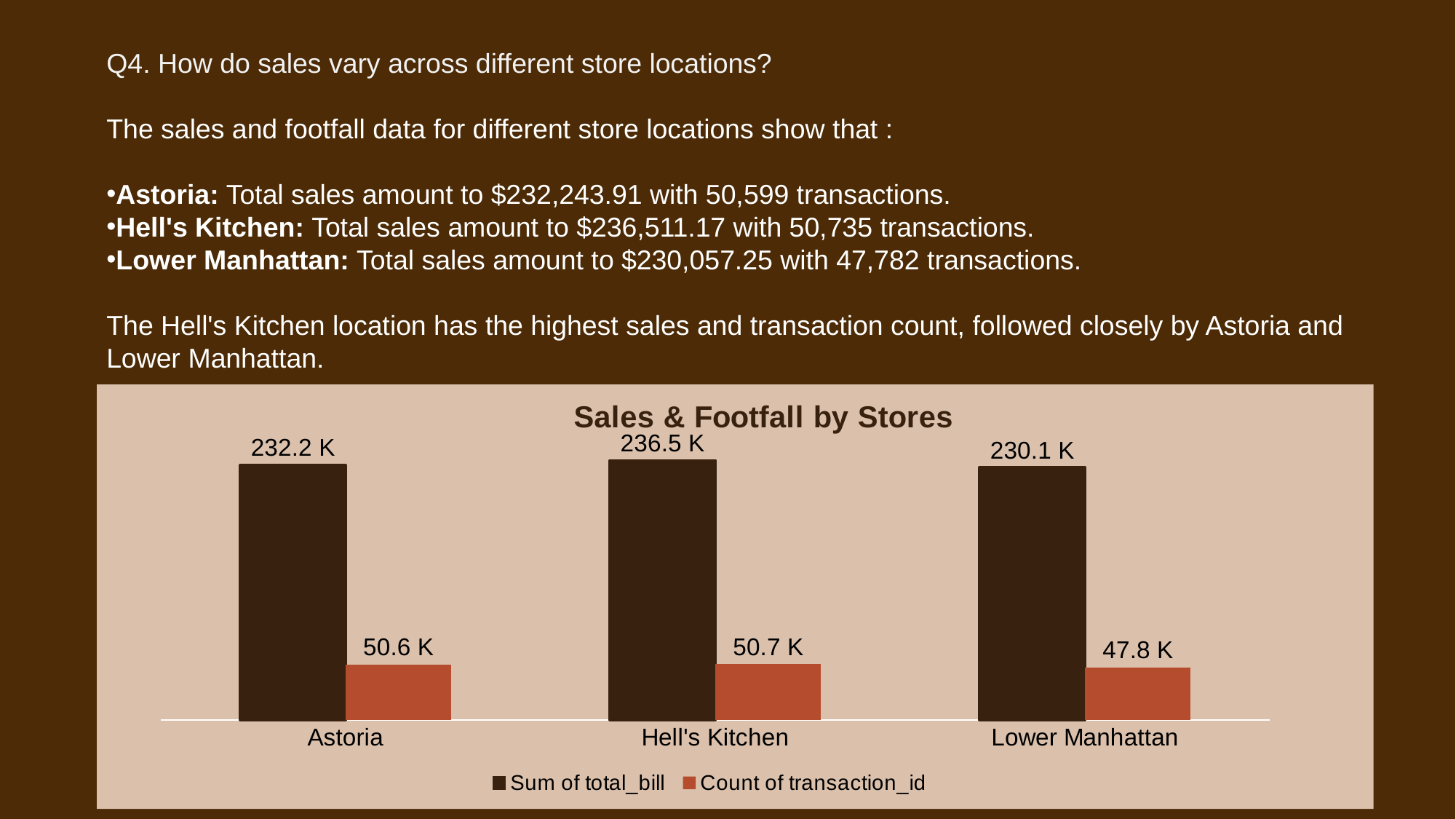

Q4. How do sales vary across different store locations?

The sales and footfall data for different store locations show that :

Astoria: Total sales amount to $232,243.91 with 50,599 transactions.
Hell's Kitchen: Total sales amount to $236,511.17 with 50,735 transactions.
Lower Manhattan: Total sales amount to $230,057.25 with 47,782 transactions.

The Hell's Kitchen location has the highest sales and transaction count, followed closely by Astoria and Lower Manhattan.

### Chart: Sales & Footfall by Stores

| Category | Sum of total_bill | Count of transaction_id |
|---|---|---|
| Astoria | 232243.91 | 50599.0 |
| Hell's Kitchen | 236511.17 | 50735.0 |
| Lower Manhattan | 230057.2500000002 | 47782.0 |